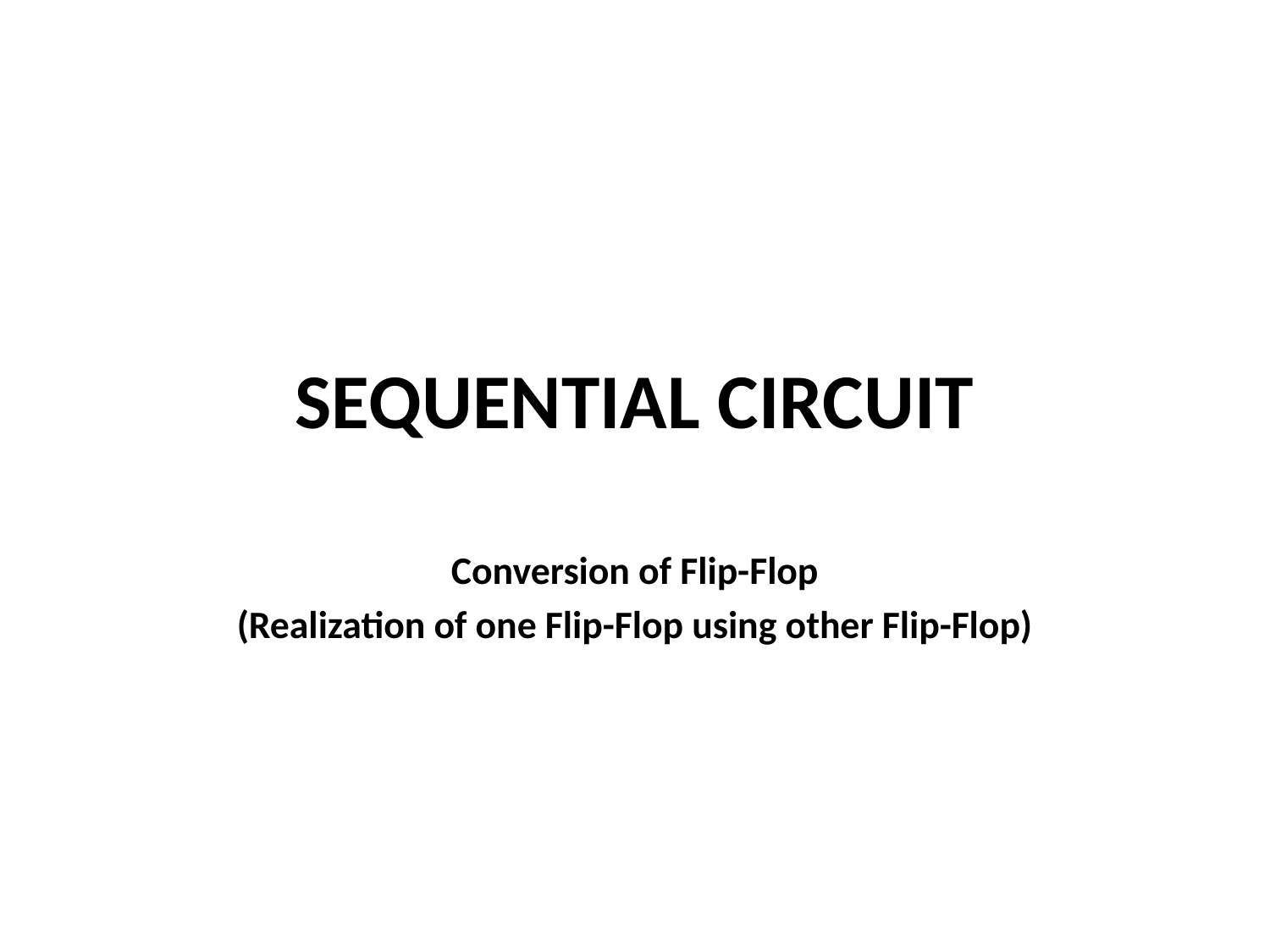

# SEQUENTIAL CIRCUIT
Conversion of Flip-Flop
(Realization of one Flip-Flop using other Flip-Flop)